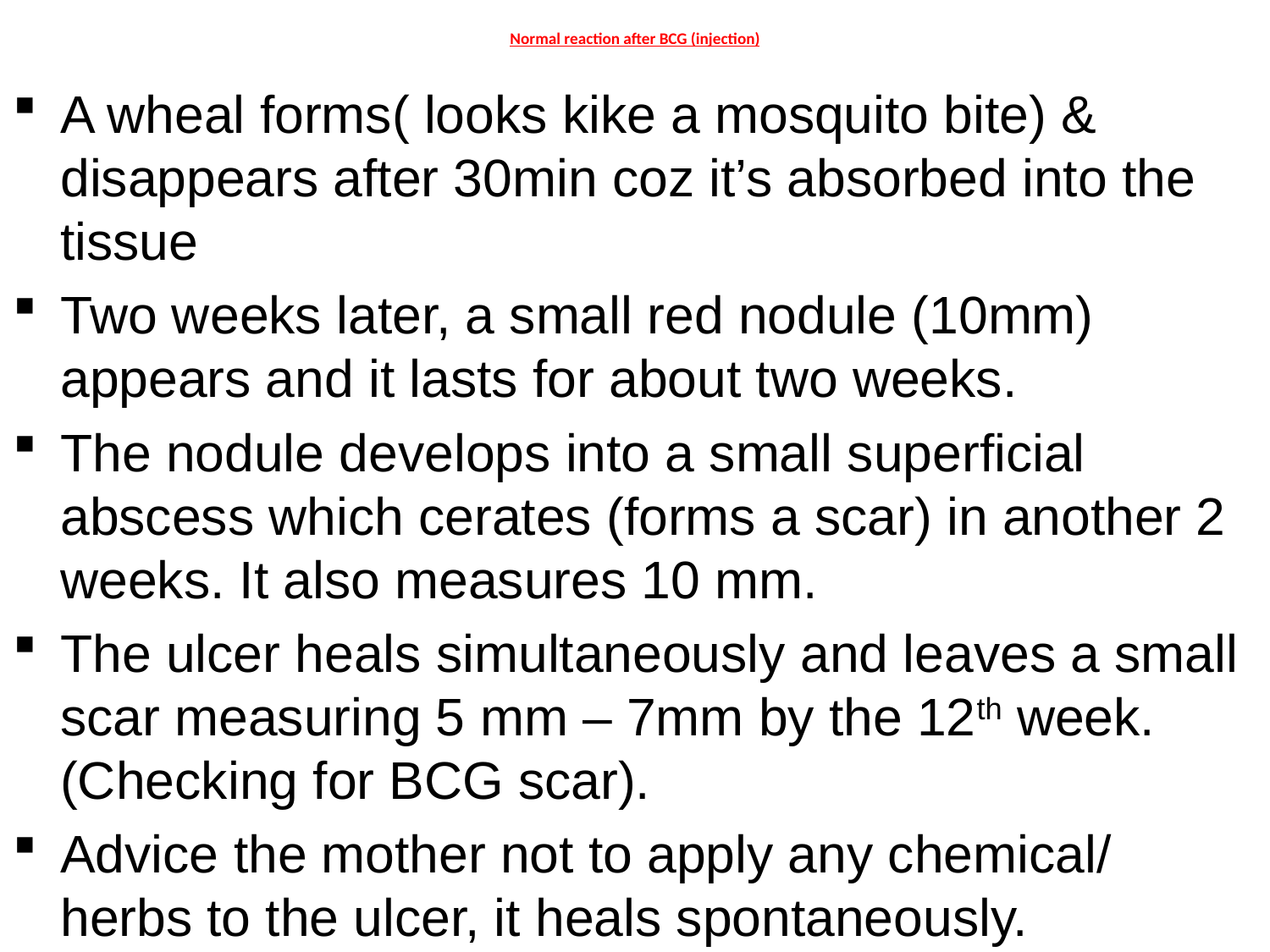

# Normal reaction after BCG (injection)
A wheal forms( looks kike a mosquito bite) & disappears after 30min coz it’s absorbed into the tissue
Two weeks later, a small red nodule (10mm) appears and it lasts for about two weeks.
The nodule develops into a small superficial abscess which cerates (forms a scar) in another 2 weeks. It also measures 10 mm.
The ulcer heals simultaneously and leaves a small scar measuring 5 mm – 7mm by the 12th week. (Checking for BCG scar).
Advice the mother not to apply any chemical/ herbs to the ulcer, it heals spontaneously.